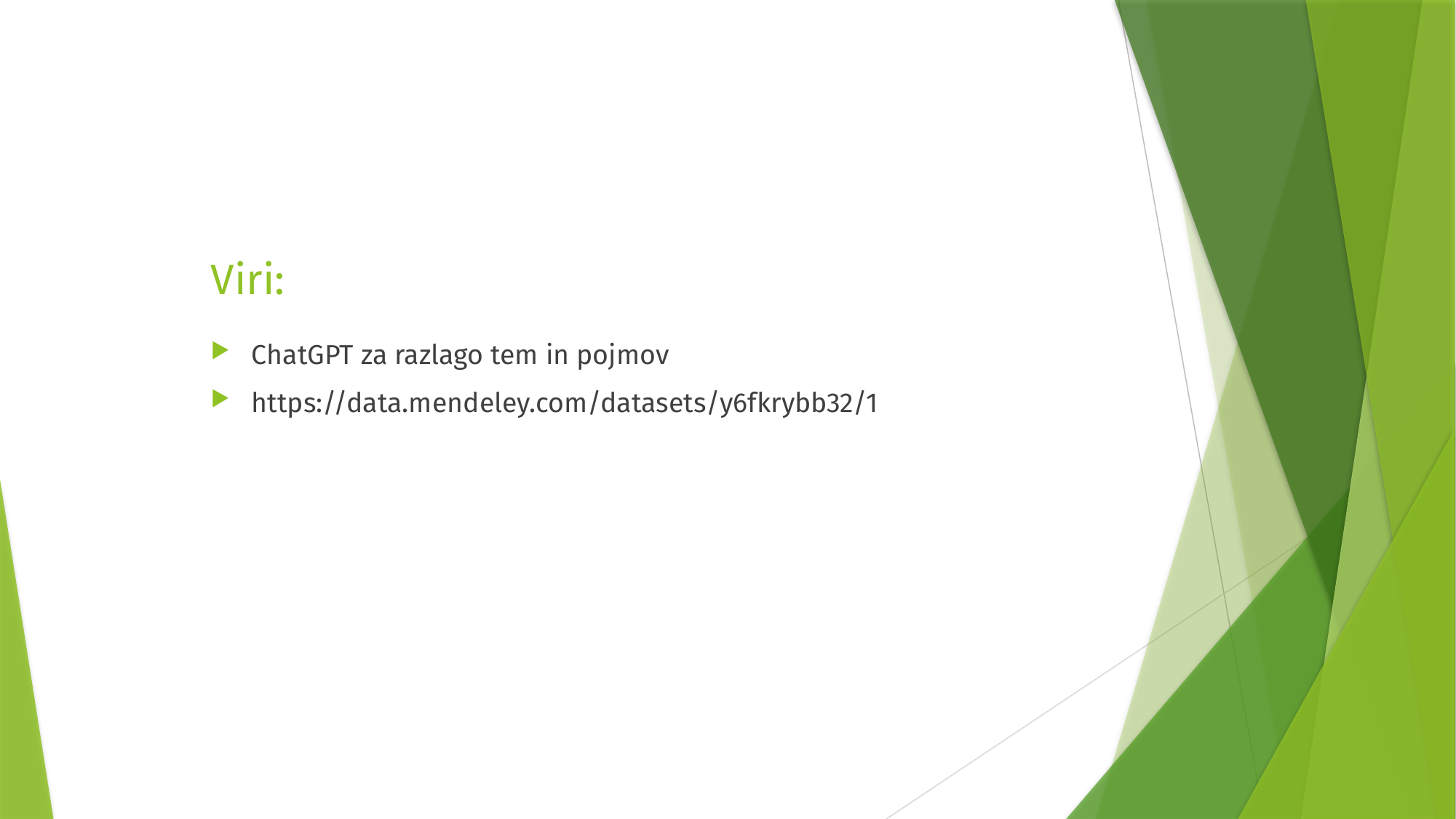

# Viri:
ChatGPT za razlago tem in pojmov
https://data.mendeley.com/datasets/y6fkrybb32/1